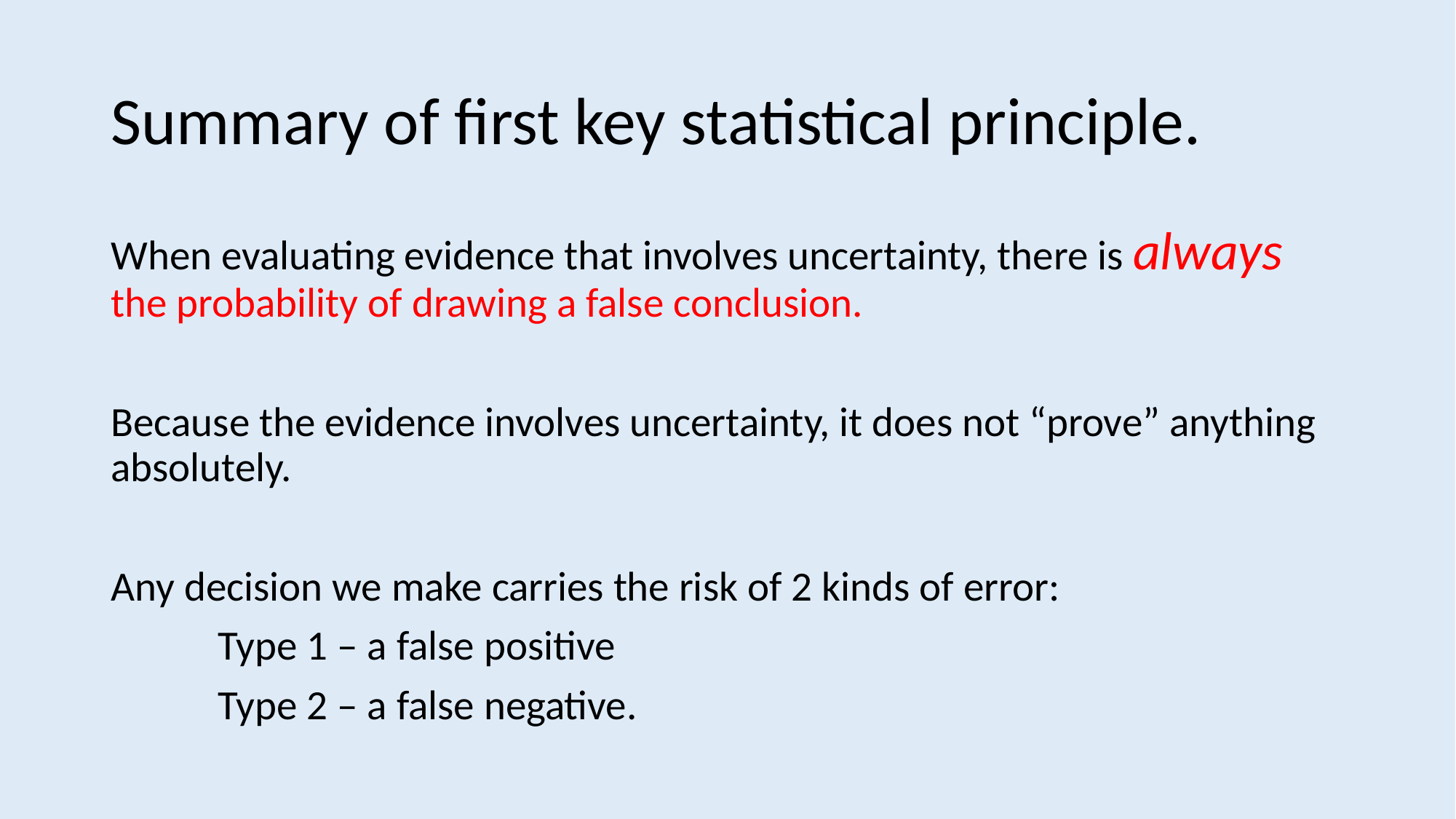

# Summary of first key statistical principle.
When evaluating evidence that involves uncertainty, there is always the probability of drawing a false conclusion.

Because the evidence involves uncertainty, it does not “prove” anything absolutely.

Any decision we make carries the risk of 2 kinds of error:
	Type 1 – a false positive
	Type 2 – a false negative.